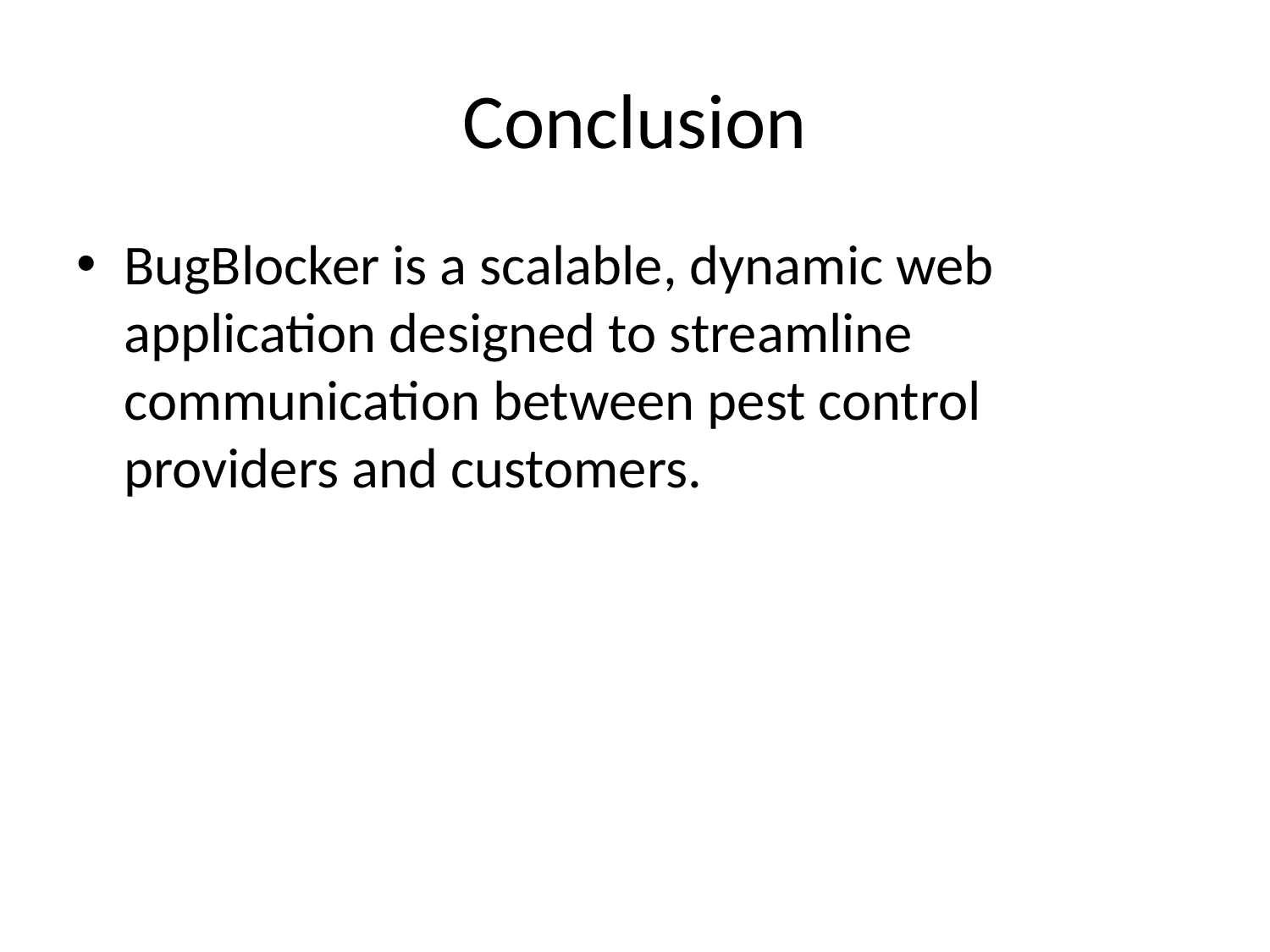

# Conclusion
BugBlocker is a scalable, dynamic web application designed to streamline communication between pest control providers and customers.